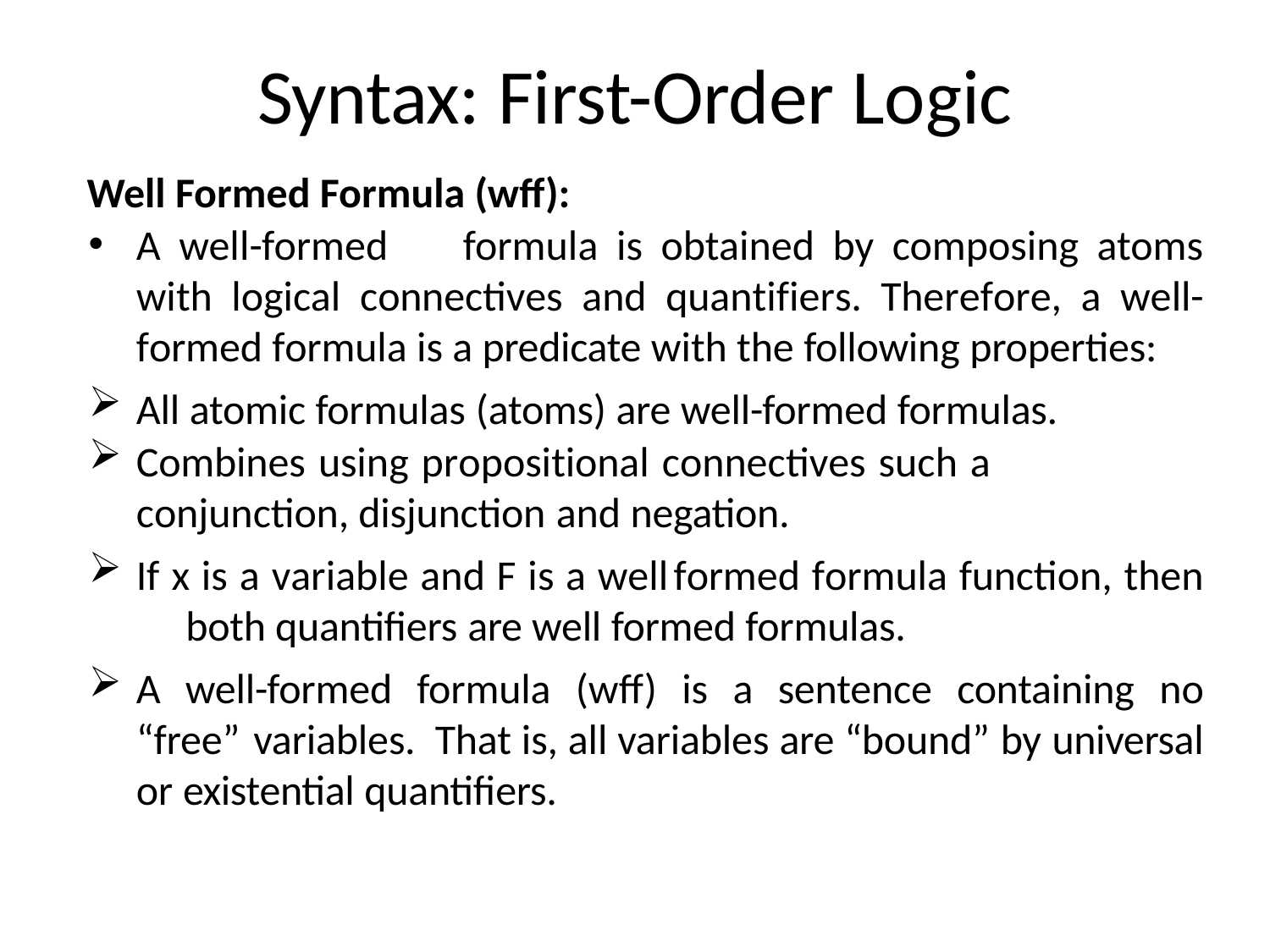

# Syntax: First-Order Logic
Well Formed Formula (wff):
A well-formed	formula is obtained by composing atoms with logical connectives and quantifiers. Therefore, a well-formed formula is a predicate with the following properties:
All atomic formulas (atoms) are well-formed formulas.
Combines using propositional connectives such a 	conjunction, disjunction and negation.
If x is	a variable and F is a well	formed formula function, then	both quantifiers are well formed formulas.
A well-formed formula (wff) is a sentence containing no “free” variables.  That is, all variables are “bound” by universal or existential quantifiers.